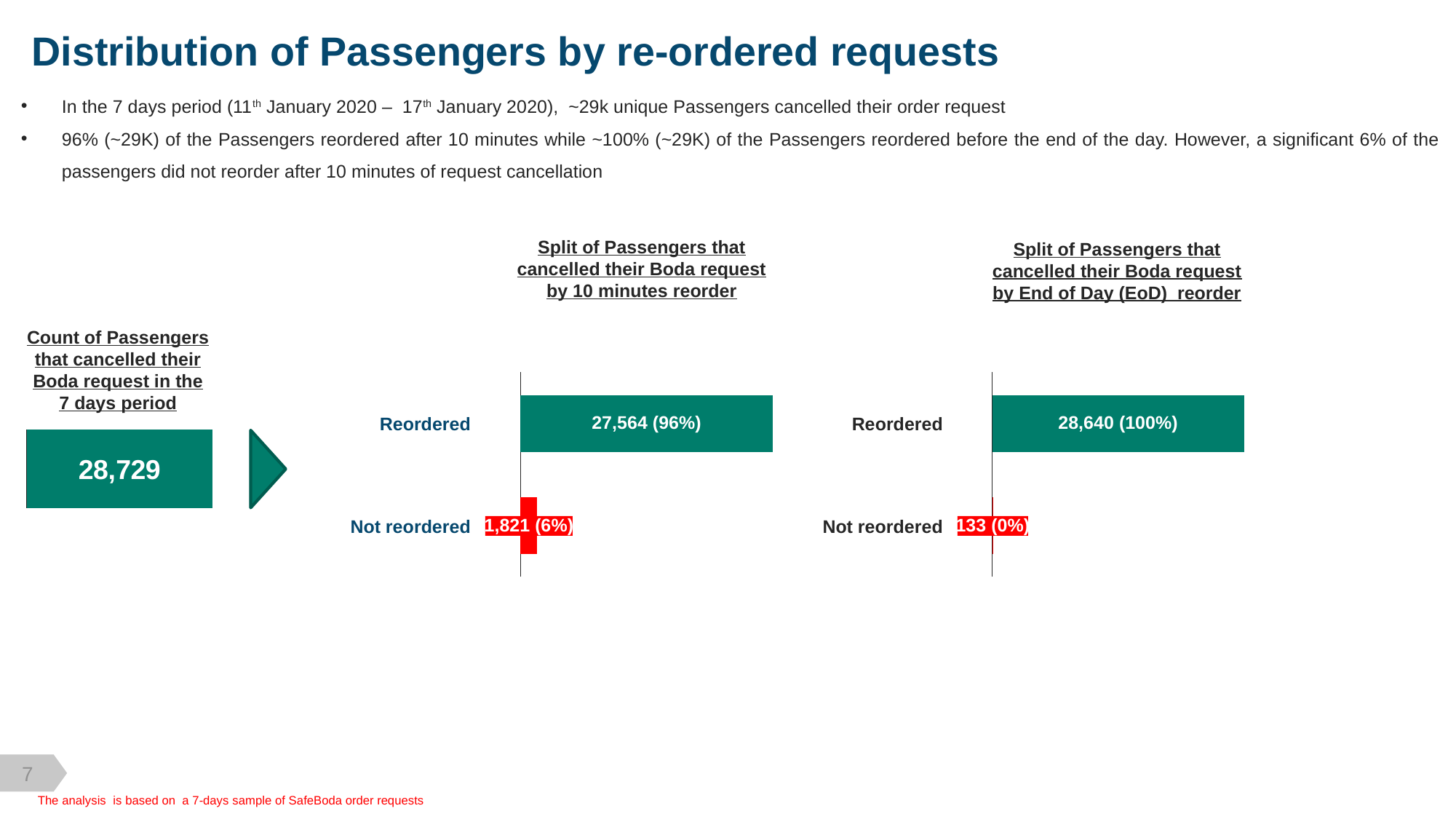

Distribution of Passengers by re-ordered requests
In the 7 days period (11th January 2020 –  17th January 2020),  ~29k unique Passengers cancelled their order request
96% (~29K) of the Passengers reordered after 10 minutes while ~100% (~29K) of the Passengers reordered before the end of the day. However, a significant 6% of the passengers did not reorder after 10 minutes of request cancellation

Split of Passengers that cancelled their Boda request by 10 minutes reorder
Split of Passengers that cancelled their Boda request by End of Day (EoD)  reorder
Count of Passengers that cancelled their Boda request in the 7 days period

### Chart

| Category |  |
|---|---|

### Chart

| Category |  |
|---|---|
Reordered
Reordered
27,564 (96%)
28,640 (100%)

### Chart

| Category |  |
|---|---|
Not reordered
Not reordered
1,821 (6%)
133 (0%)
The analysis  is based on  a 7-days sample of SafeBoda order requests